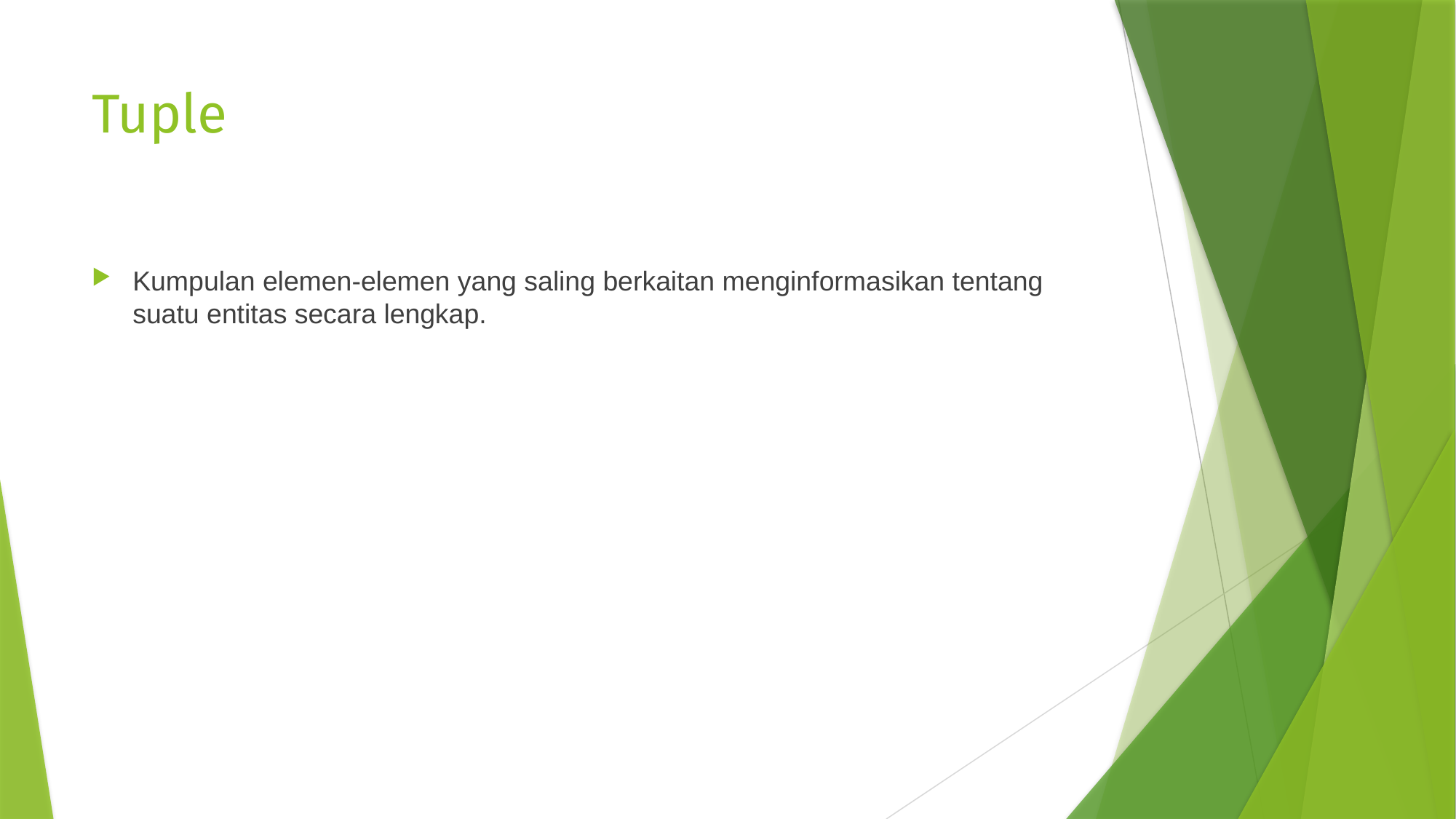

# Tuple
Kumpulan elemen-elemen yang saling berkaitan menginformasikan tentang suatu entitas secara lengkap.